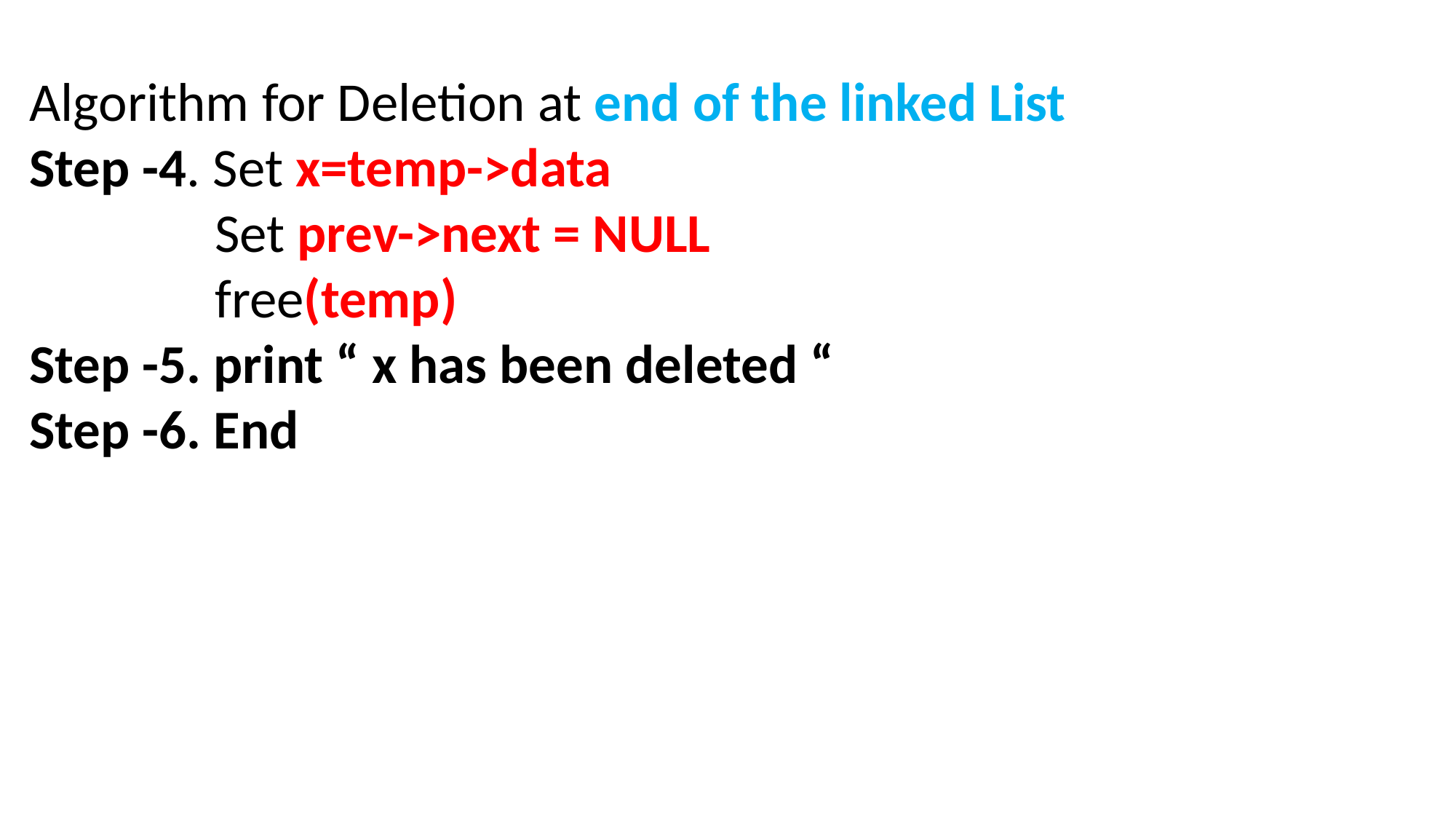

Algorithm for Deletion at end of the linked List
Step -4. Set x=temp->data
               Set prev->next = NULL
               free(temp)
Step -5. print “ x has been deleted “
Step -6. End